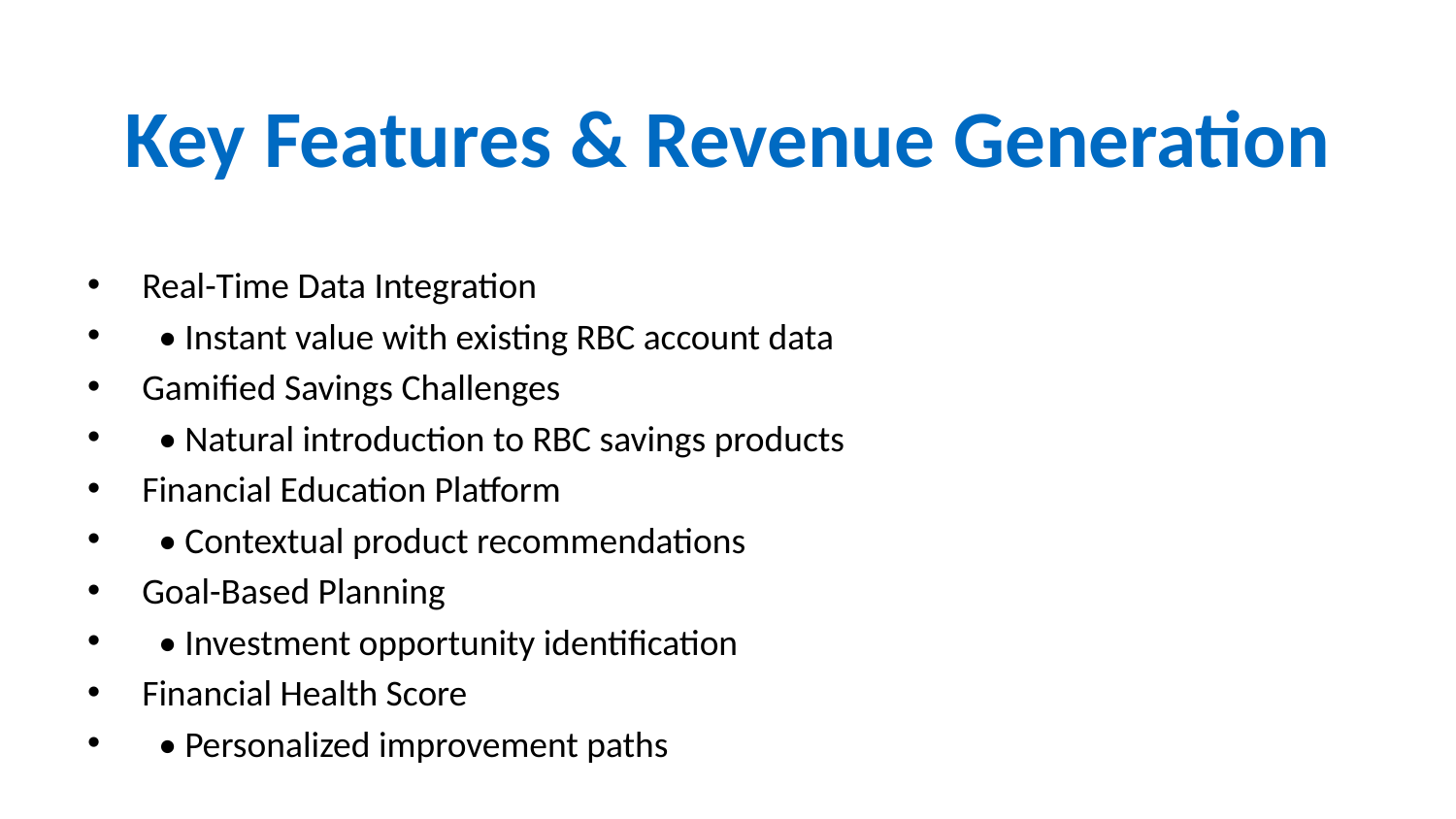

# Key Features & Revenue Generation
Real-Time Data Integration
  • Instant value with existing RBC account data
Gamified Savings Challenges
  • Natural introduction to RBC savings products
Financial Education Platform
  • Contextual product recommendations
Goal-Based Planning
  • Investment opportunity identification
Financial Health Score
  • Personalized improvement paths